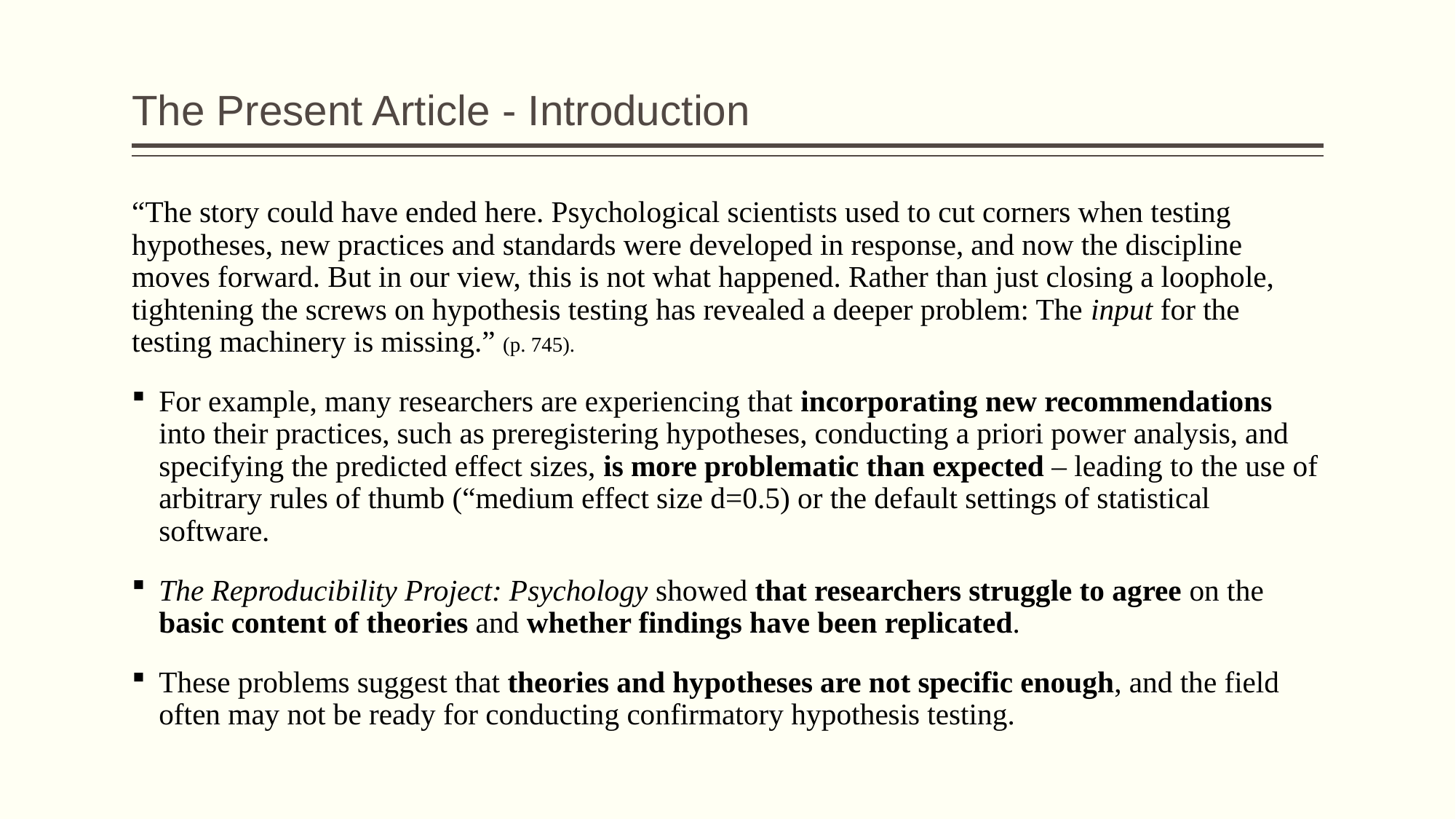

# The Present Article - Introduction
“The story could have ended here. Psychological scientists used to cut corners when testing hypotheses, new practices and standards were developed in response, and now the discipline moves forward. But in our view, this is not what happened. Rather than just closing a loophole, tightening the screws on hypothesis testing has revealed a deeper problem: The input for the testing machinery is missing.” (p. 745).
For example, many researchers are experiencing that incorporating new recommendations into their practices, such as preregistering hypotheses, conducting a priori power analysis, and specifying the predicted effect sizes, is more problematic than expected – leading to the use of arbitrary rules of thumb (“medium effect size d=0.5) or the default settings of statistical software.
The Reproducibility Project: Psychology showed that researchers struggle to agree on the basic content of theories and whether findings have been replicated.
These problems suggest that theories and hypotheses are not specific enough, and the field often may not be ready for conducting confirmatory hypothesis testing.